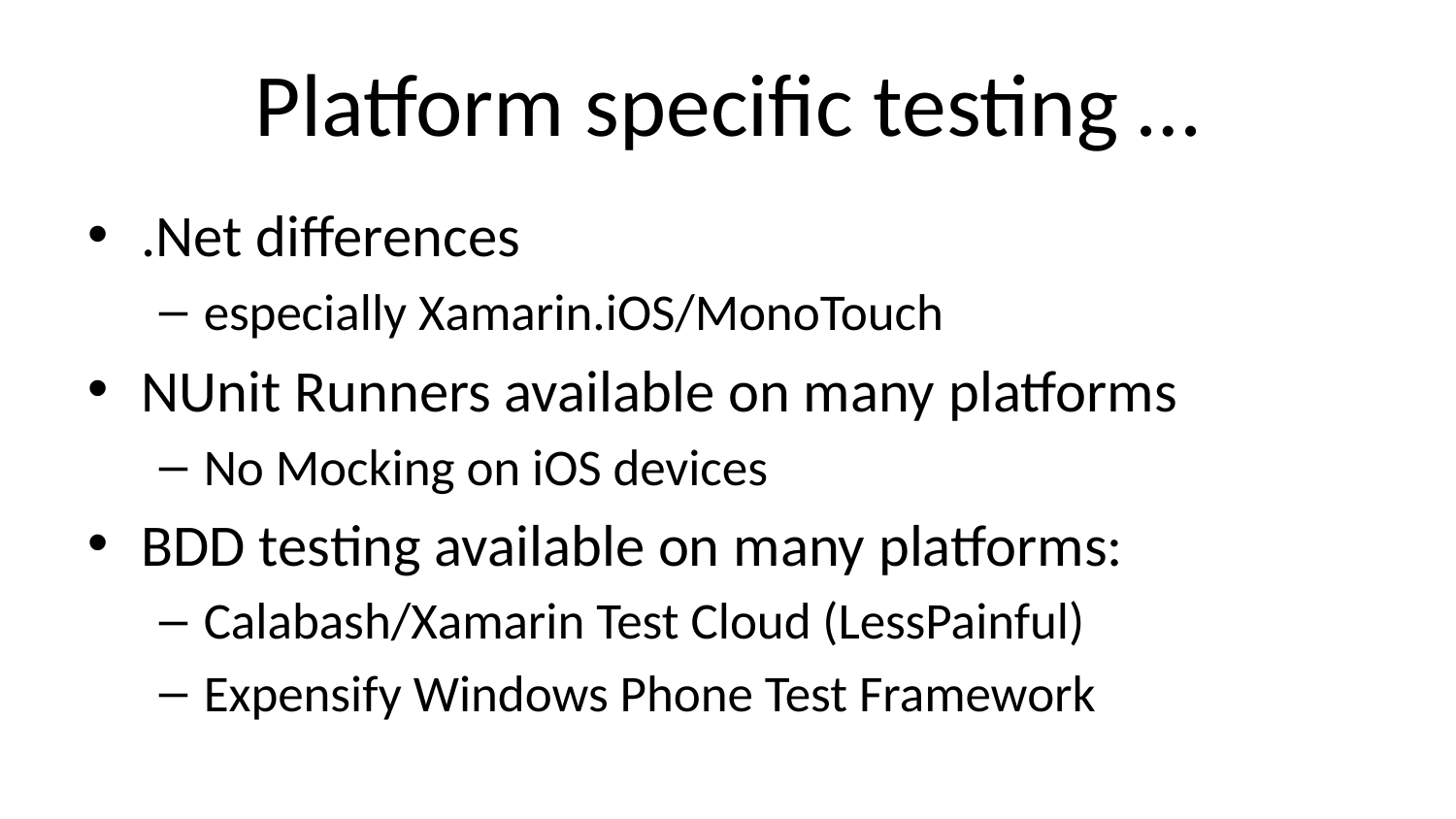

# Platform specific testing …
.Net differences
especially Xamarin.iOS/MonoTouch
NUnit Runners available on many platforms
No Mocking on iOS devices
BDD testing available on many platforms:
Calabash/Xamarin Test Cloud (LessPainful)
Expensify Windows Phone Test Framework